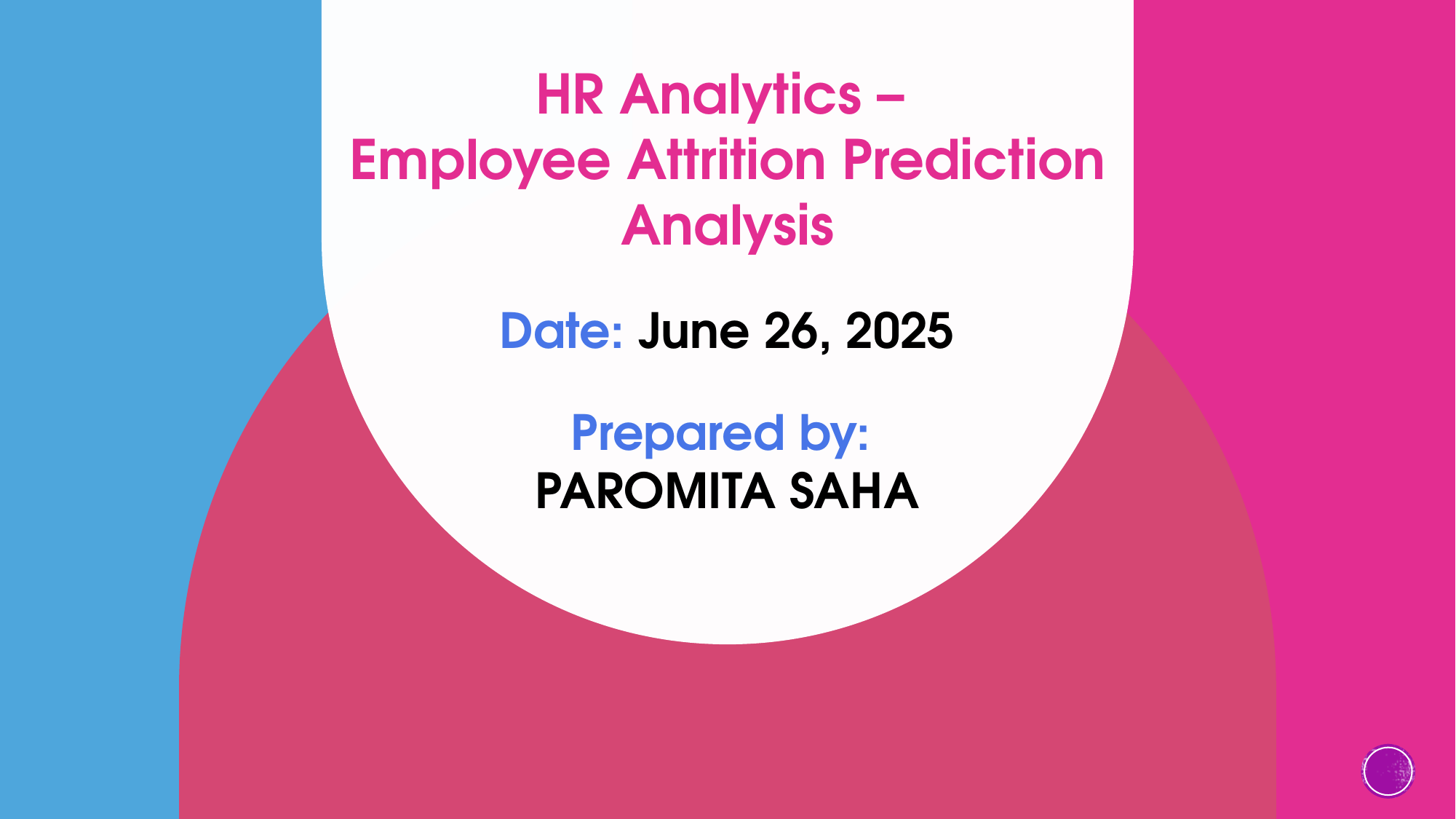

# HR Analytics – Employee Attrition Prediction Analysis Date: June 26, 2025 Prepared by: PAROMITA SAHA